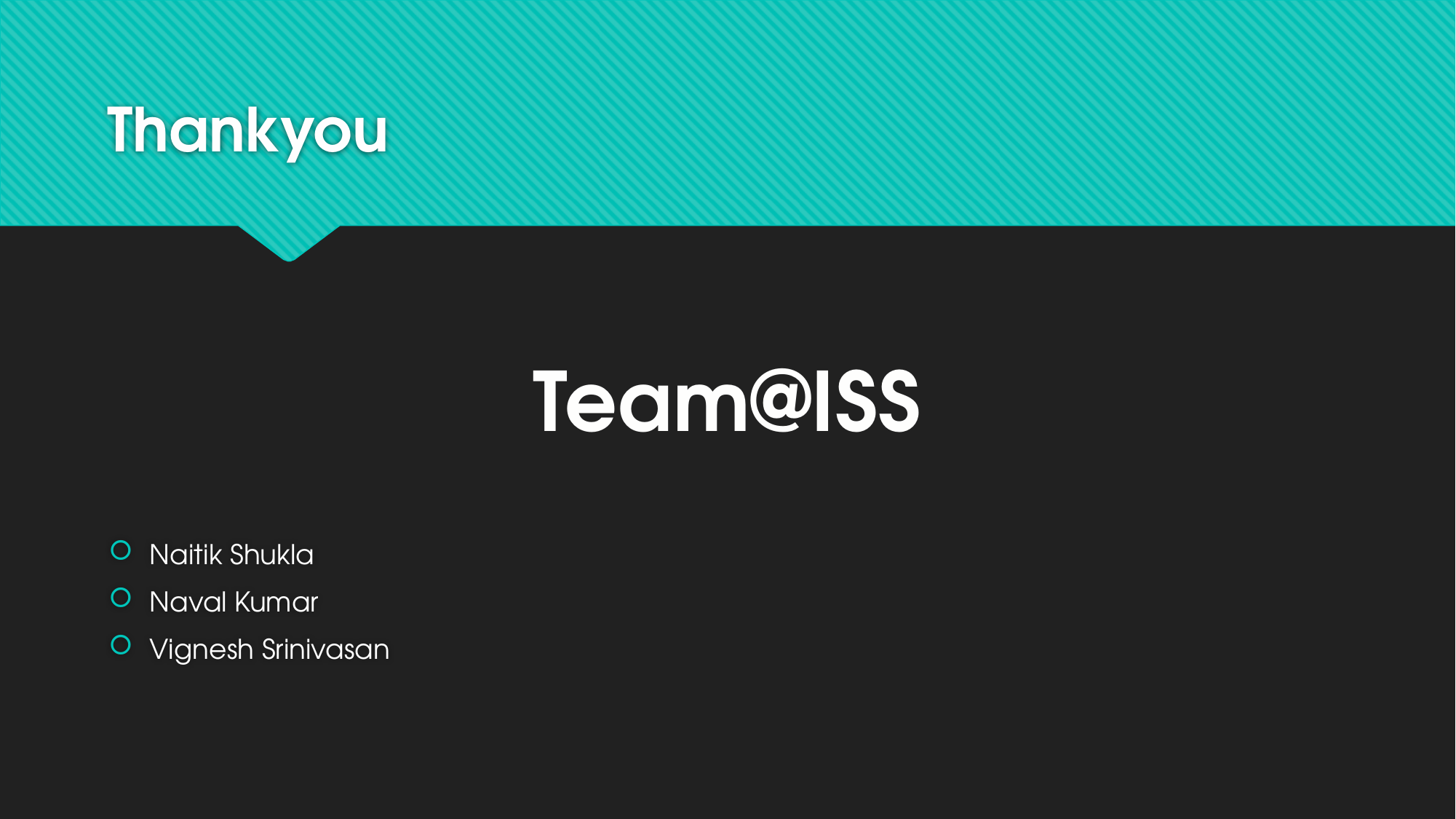

# Thankyou

Naitik Shukla
Naval Kumar
Vignesh Srinivasan
Team@ISS